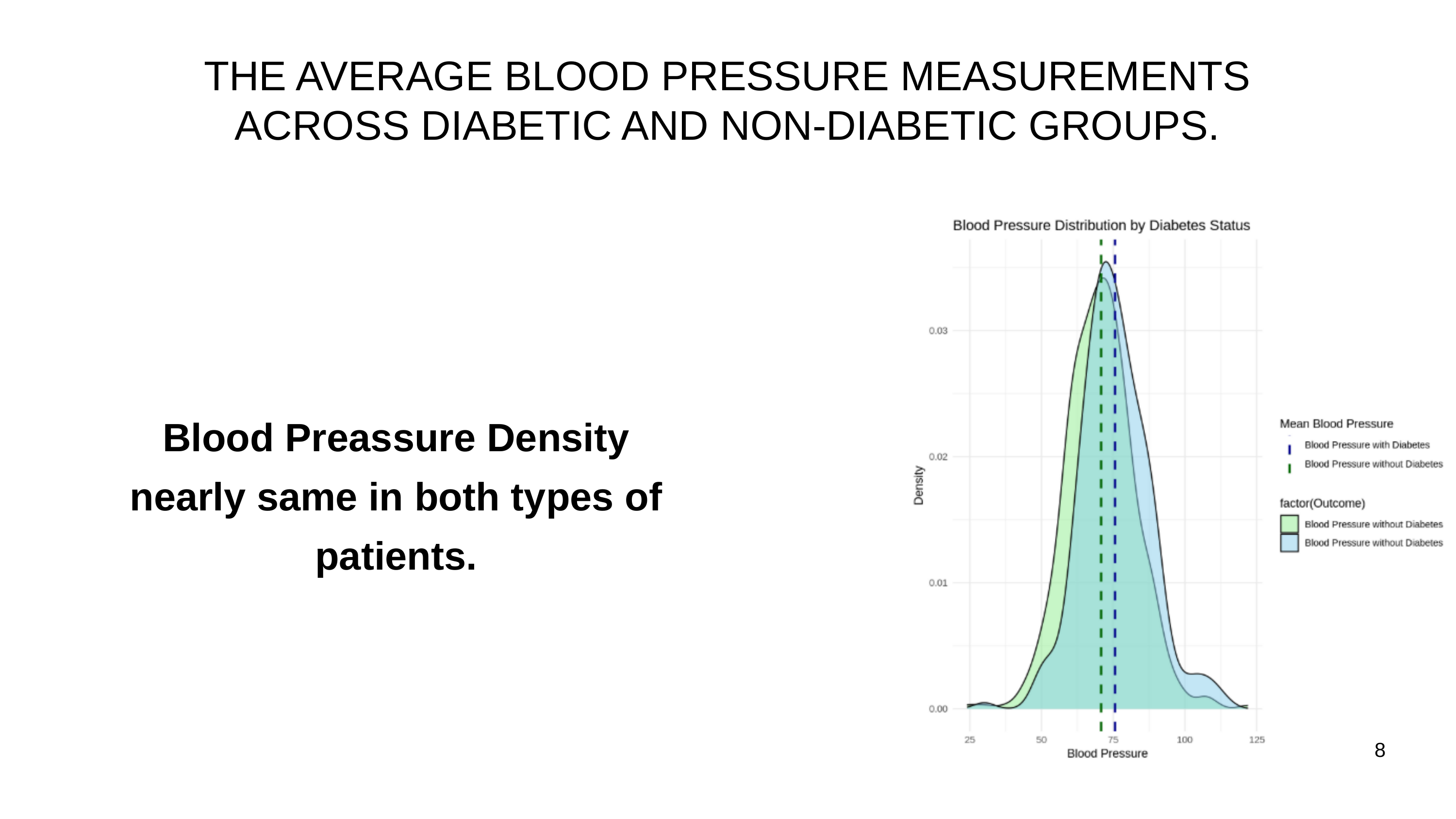

THE AVERAGE BLOOD PRESSURE MEASUREMENTS ACROSS DIABETIC AND NON-DIABETIC GROUPS.

Blood Preassure Density nearly same in both types of patients.
8